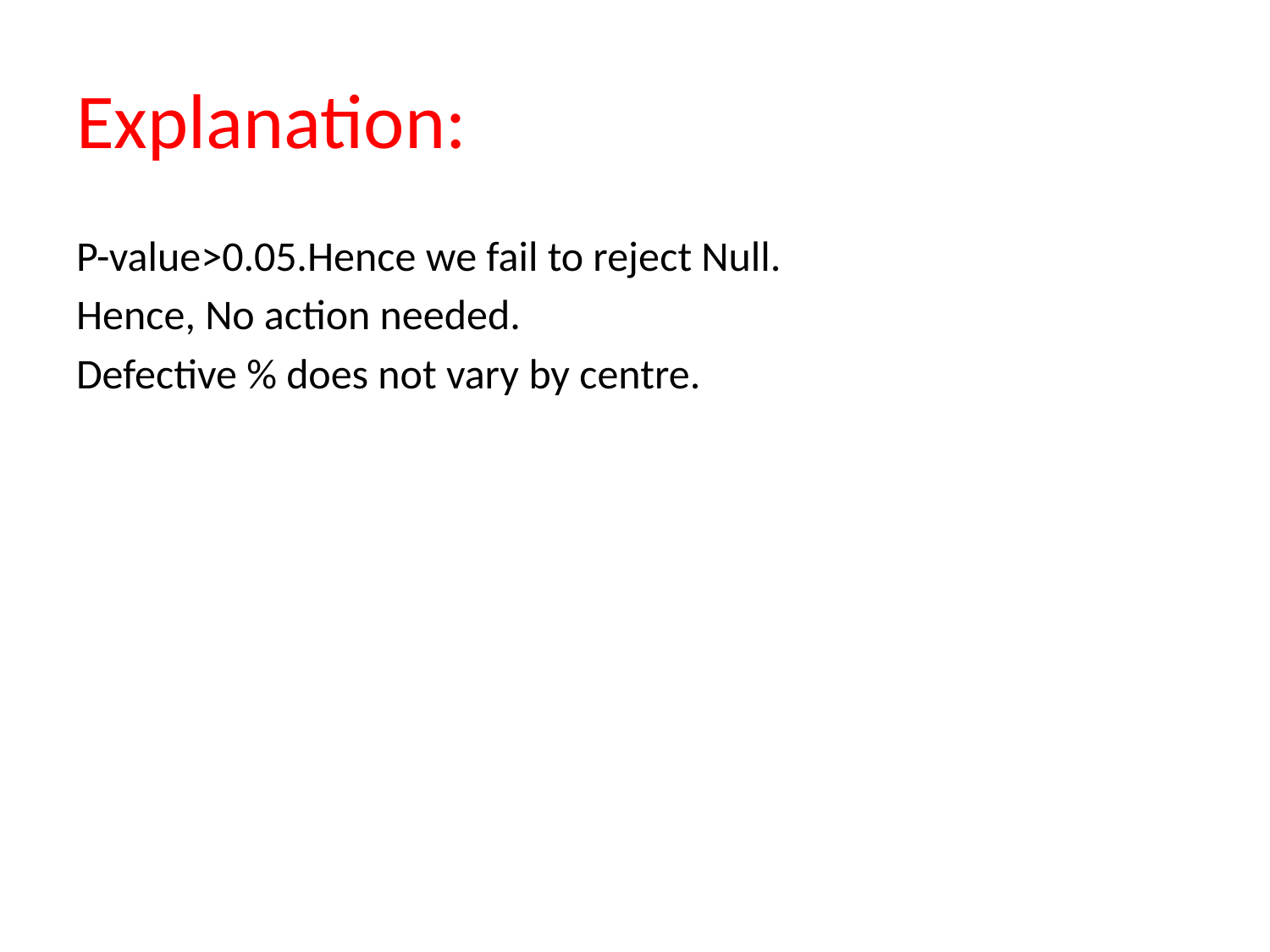

# Explanation:
P-value>0.05.Hence we fail to reject Null.
Hence, No action needed.
Defective % does not vary by centre.